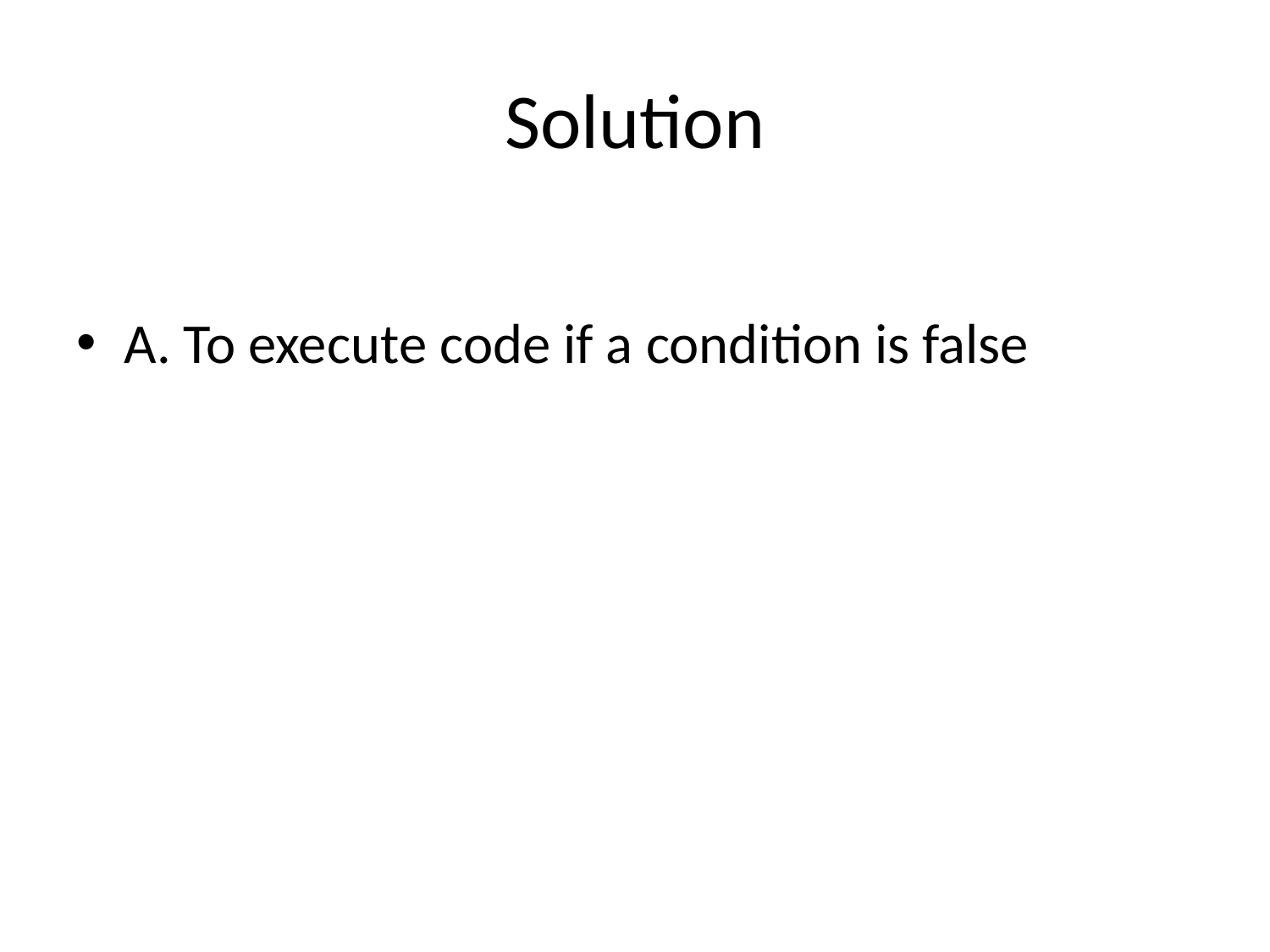

# Solution

A. To execute code if a condition is false